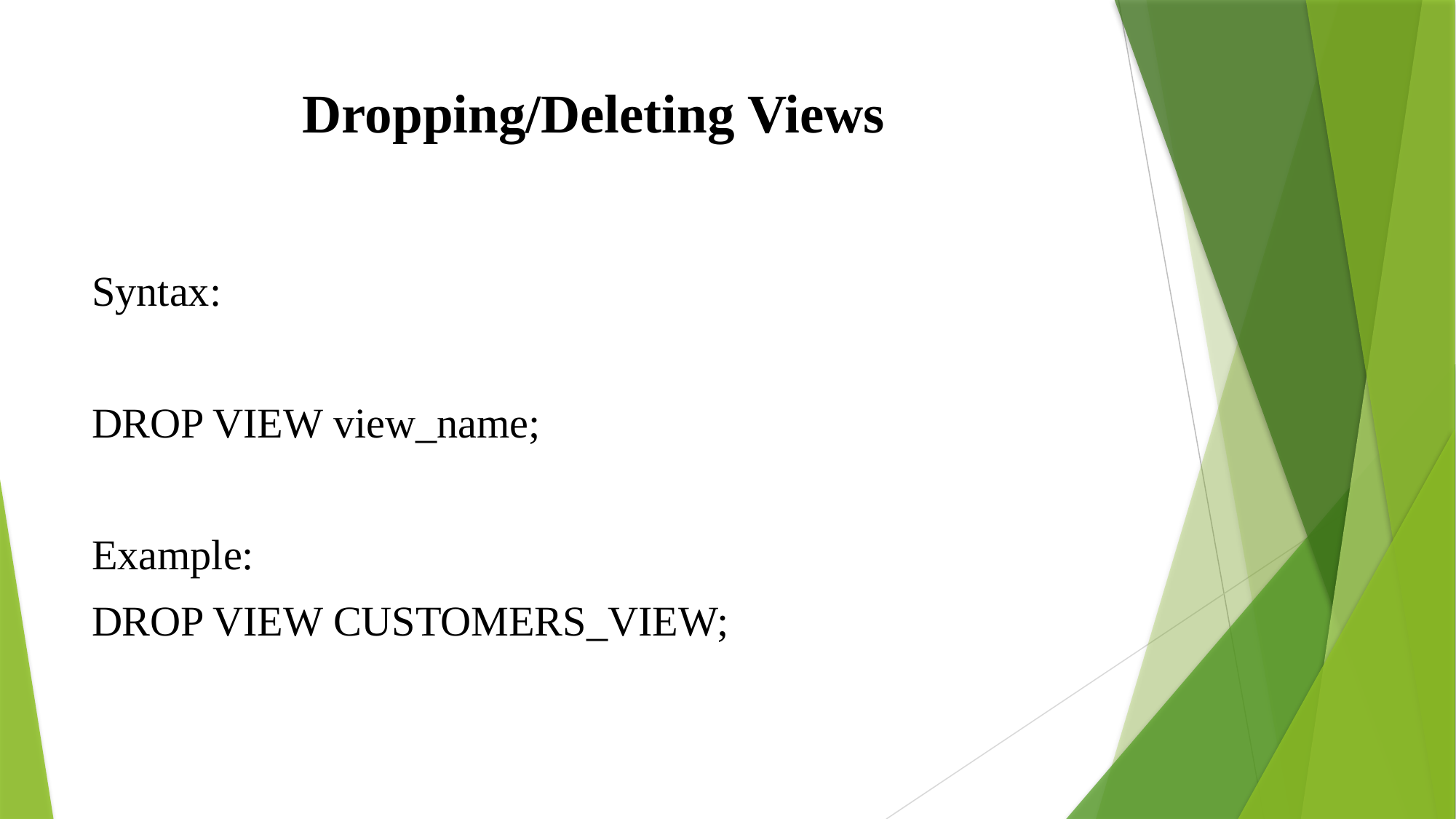

# Dropping/Deleting Views
Syntax:

DROP VIEW view_name;

Example:
DROP VIEW CUSTOMERS_VIEW;